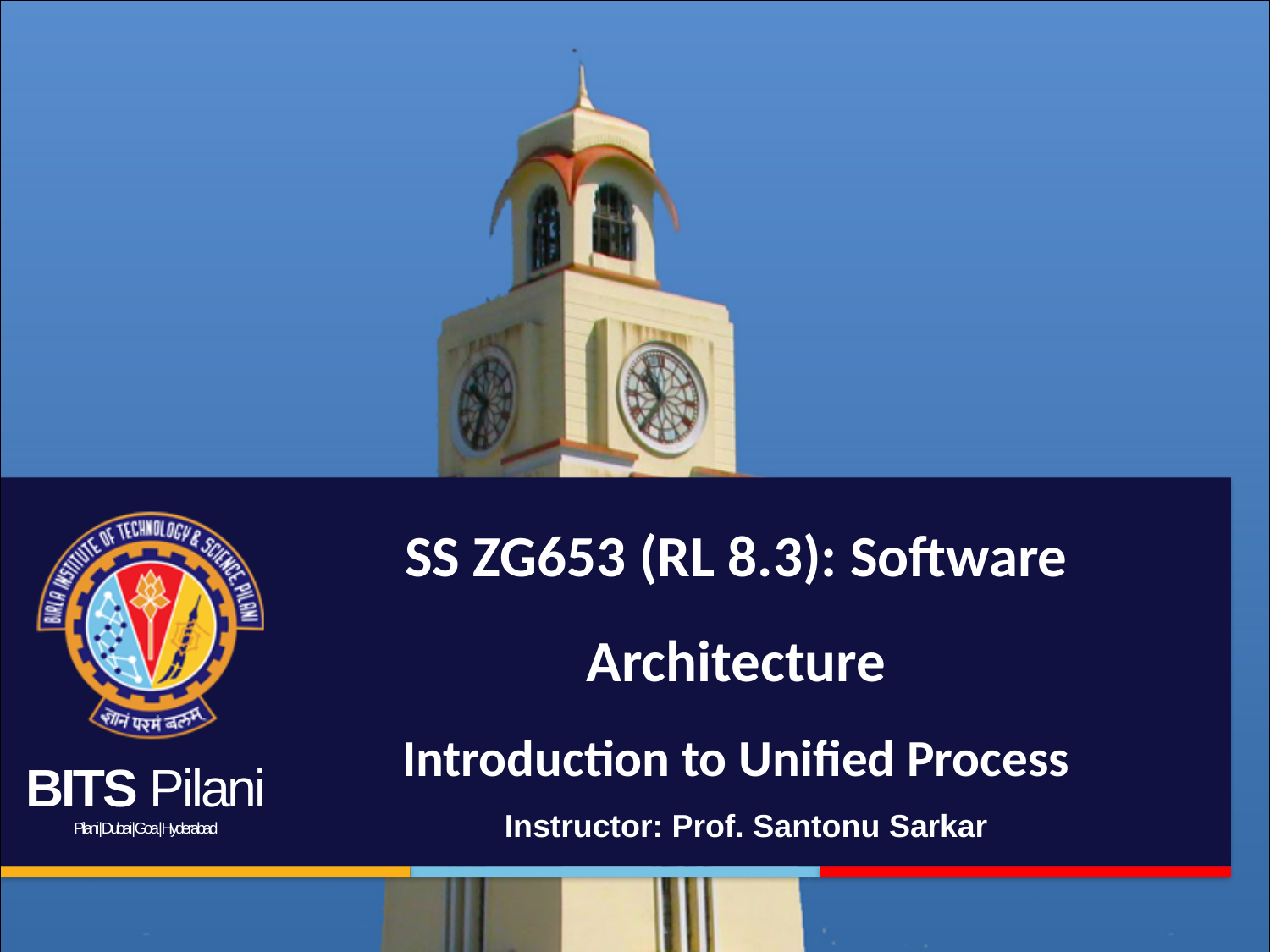

# SS ZG653 (RL 8.3): Software Architecture Introduction to Unified Process
Instructor: Prof. Santonu Sarkar